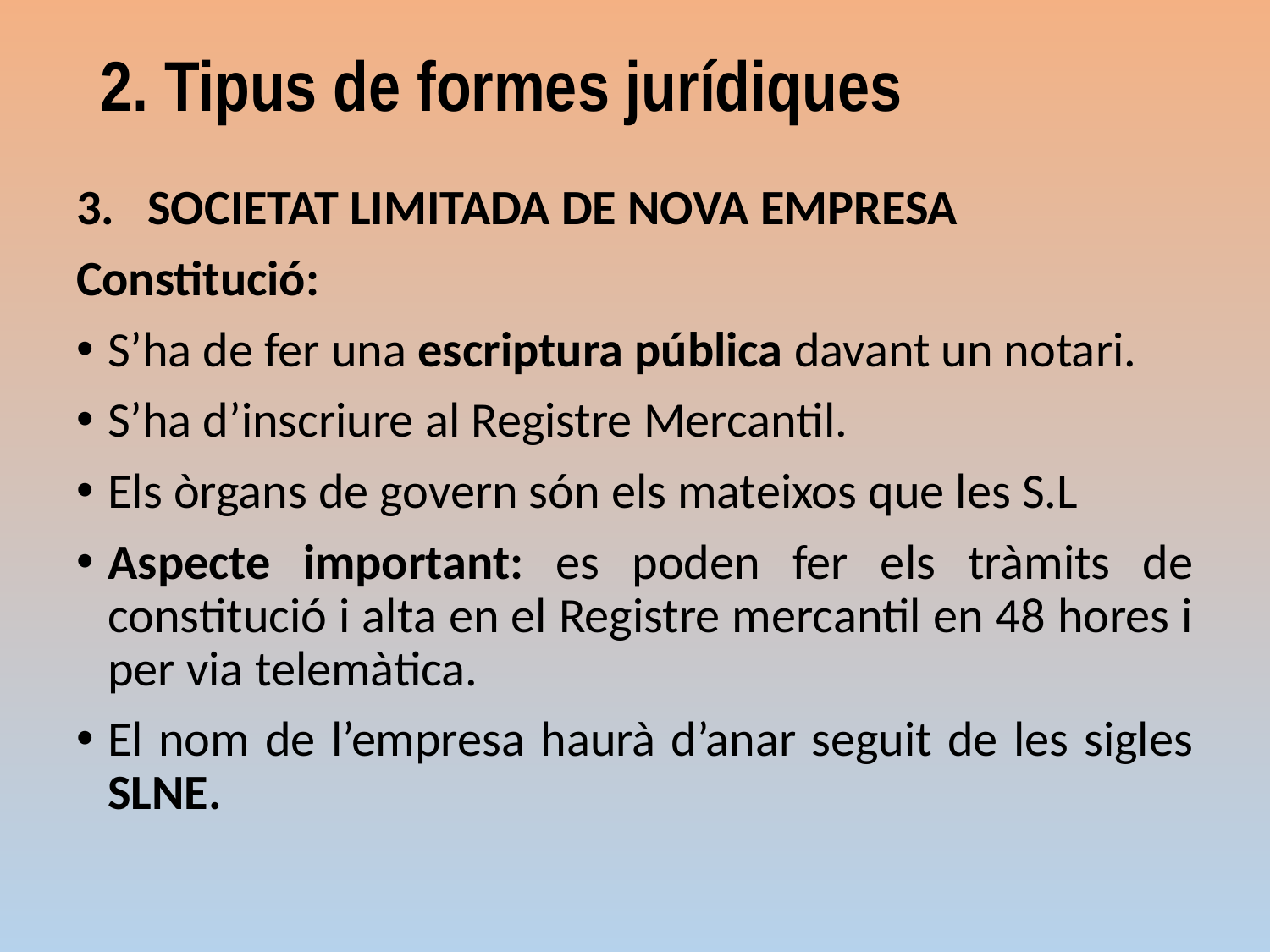

2. Tipus de formes jurídiques
SOCIETAT LIMITADA DE NOVA EMPRESA
Constitució:
S’ha de fer una escriptura pública davant un notari.
S’ha d’inscriure al Registre Mercantil.
Els òrgans de govern són els mateixos que les S.L
Aspecte important: es poden fer els tràmits de constitució i alta en el Registre mercantil en 48 hores i per via telemàtica.
El nom de l’empresa haurà d’anar seguit de les sigles SLNE.